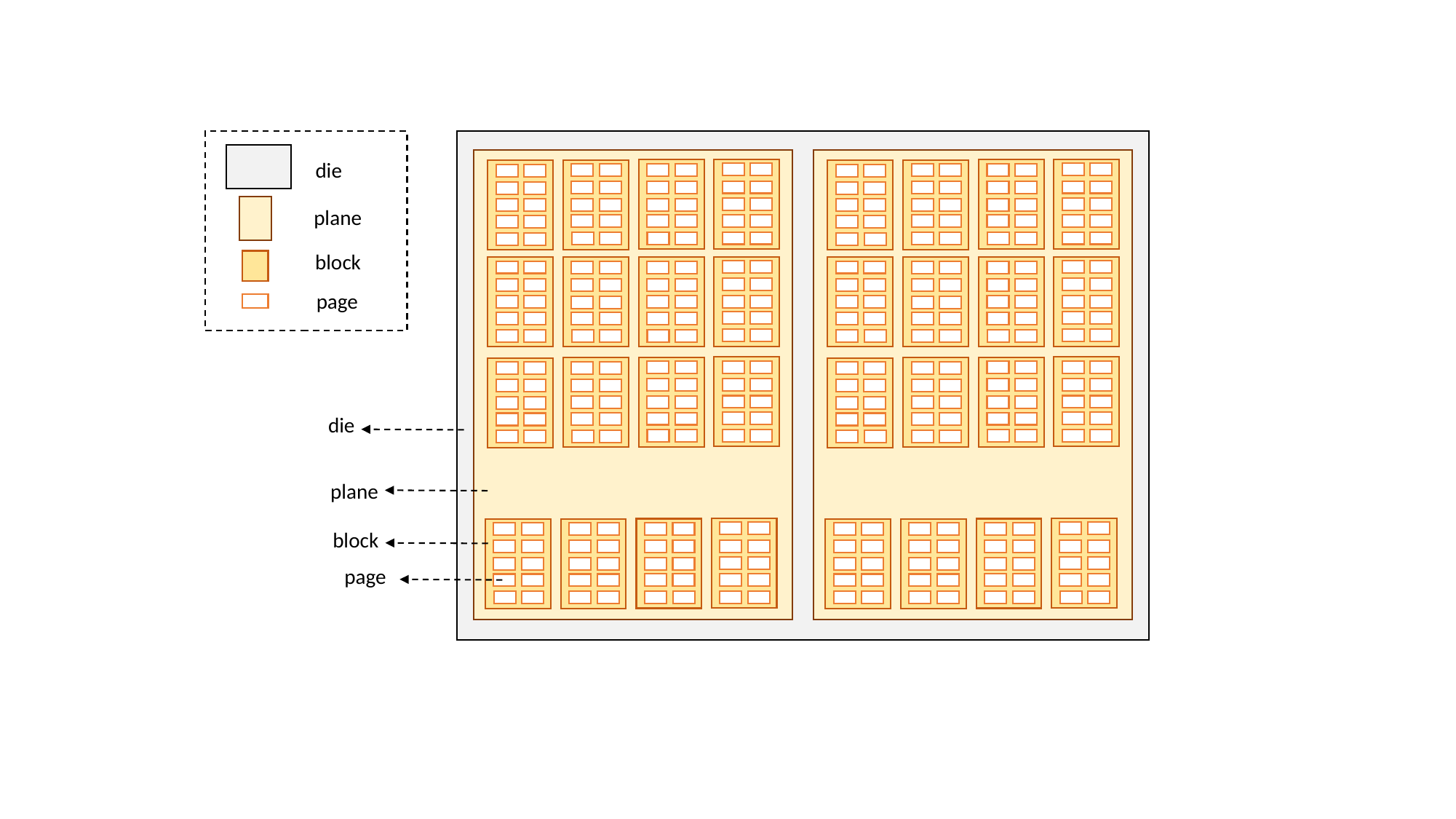

die

plane
block

page

die
plane
block
page